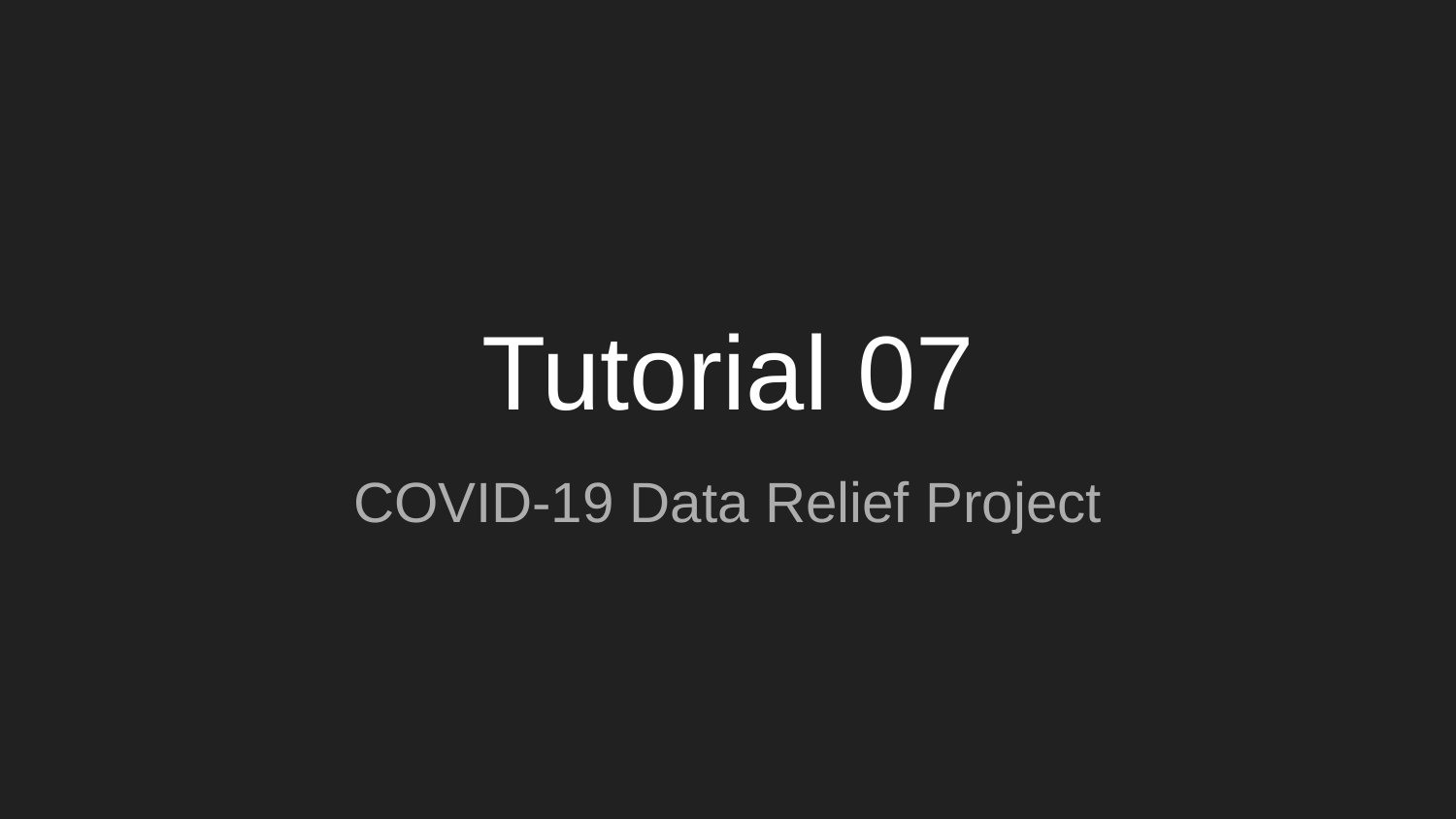

# Tutorial 07
COVID-19 Data Relief Project